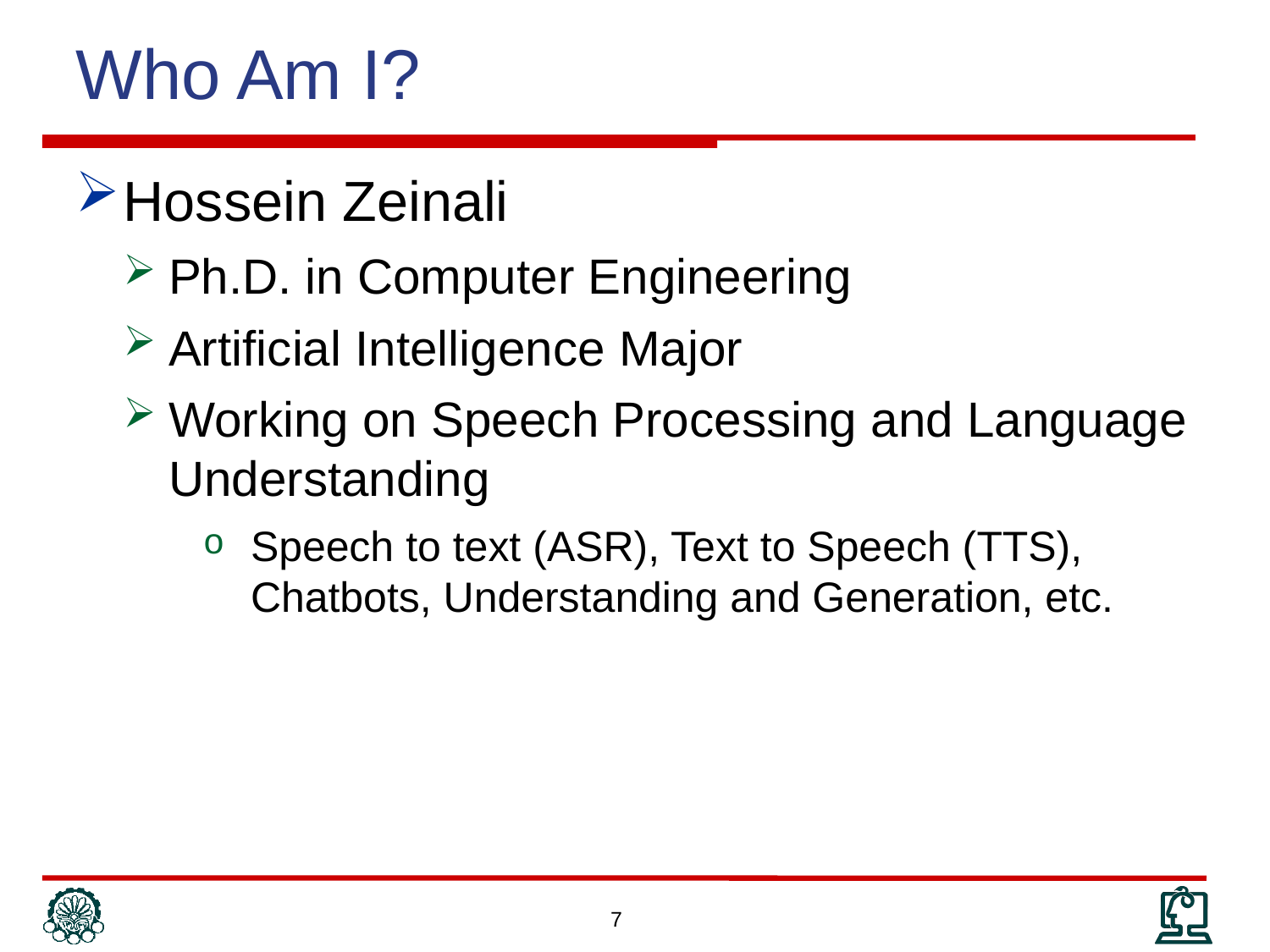

Who Am I?
Hossein Zeinali
Ph.D. in Computer Engineering
Artificial Intelligence Major
Working on Speech Processing and Language Understanding
Speech to text (ASR), Text to Speech (TTS), Chatbots, Understanding and Generation, etc.

7